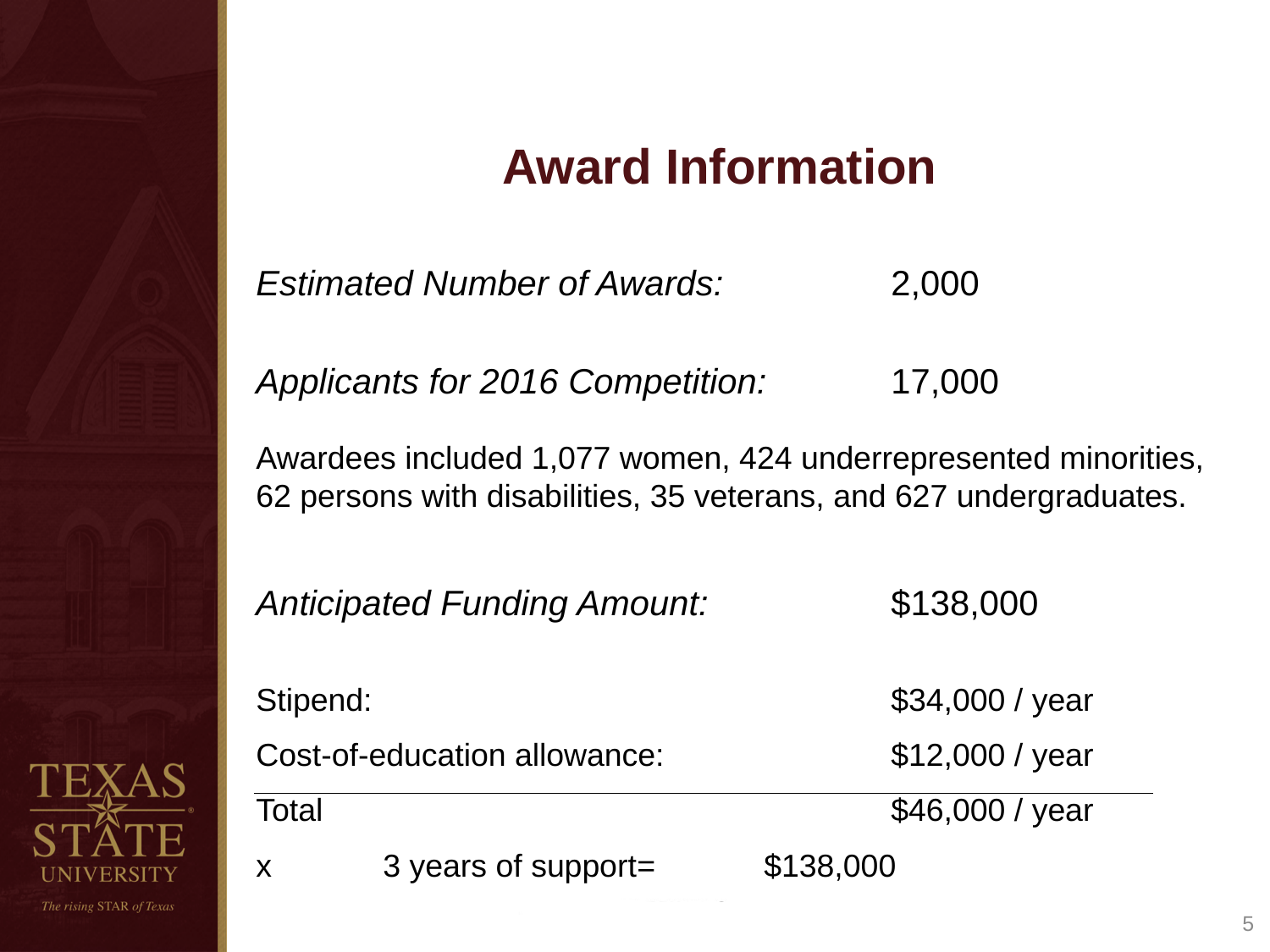

# Award Information
Estimated Number of Awards: 		2,000

Applicants for 2016 Competition: 	17,000

Awardees included 1,077 women, 424 underrepresented minorities, 62 persons with disabilities, 35 veterans, and 627 undergraduates.

Anticipated Funding Amount:		$138,000

Stipend: 					$34,000 / year
Cost-of-education allowance: 		$12,000 / year
Total					$46,000 / year
x 	3 years of support	=	$138,000

5